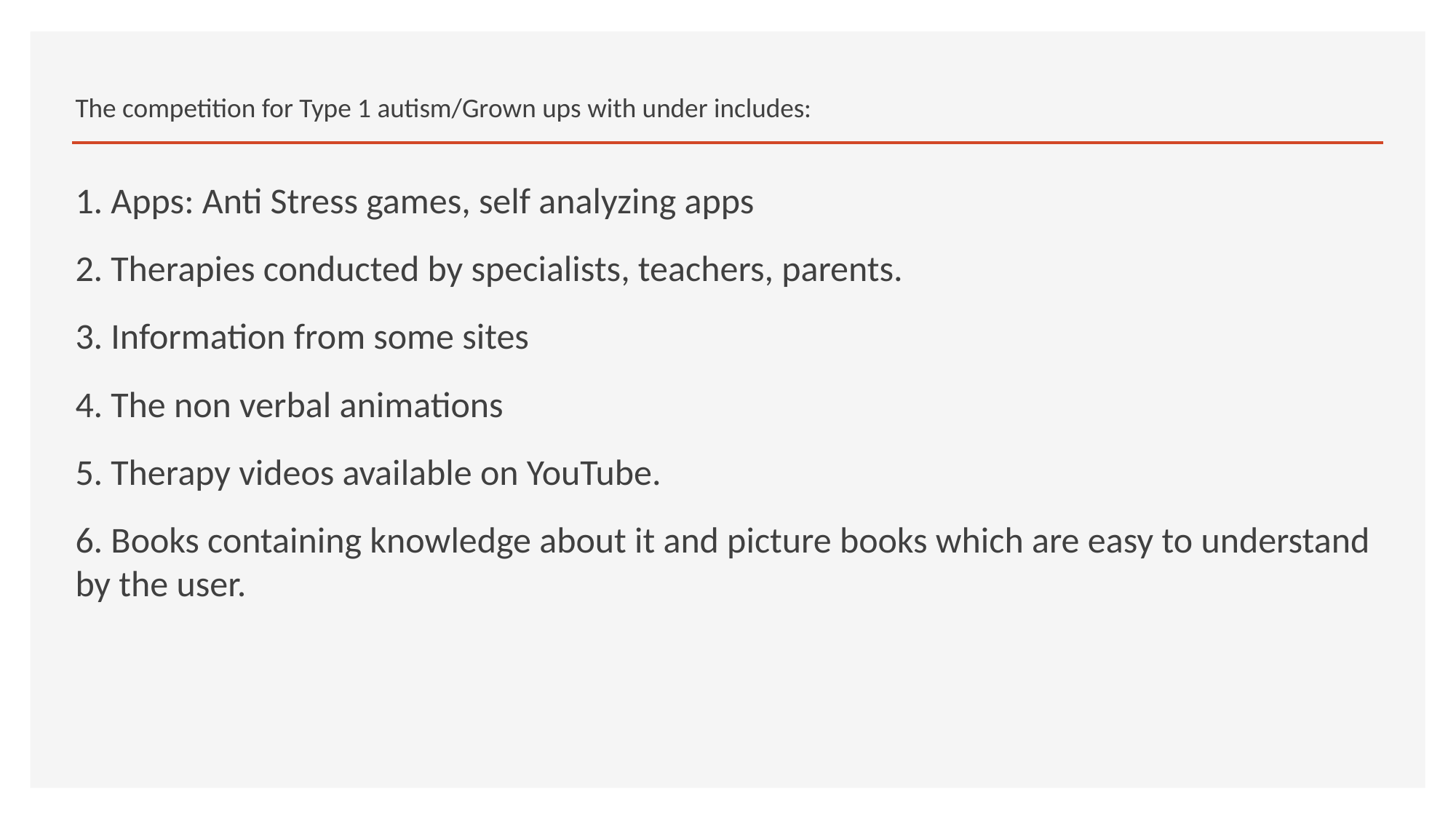

# The competition for Type 1 autism/Grown ups with under includes:
1. Apps: Anti Stress games, self analyzing apps
2. Therapies conducted by specialists, teachers, parents.
3. Information from some sites
4. The non verbal animations
5. Therapy videos available on YouTube.
6. Books containing knowledge about it and picture books which are easy to understand by the user.